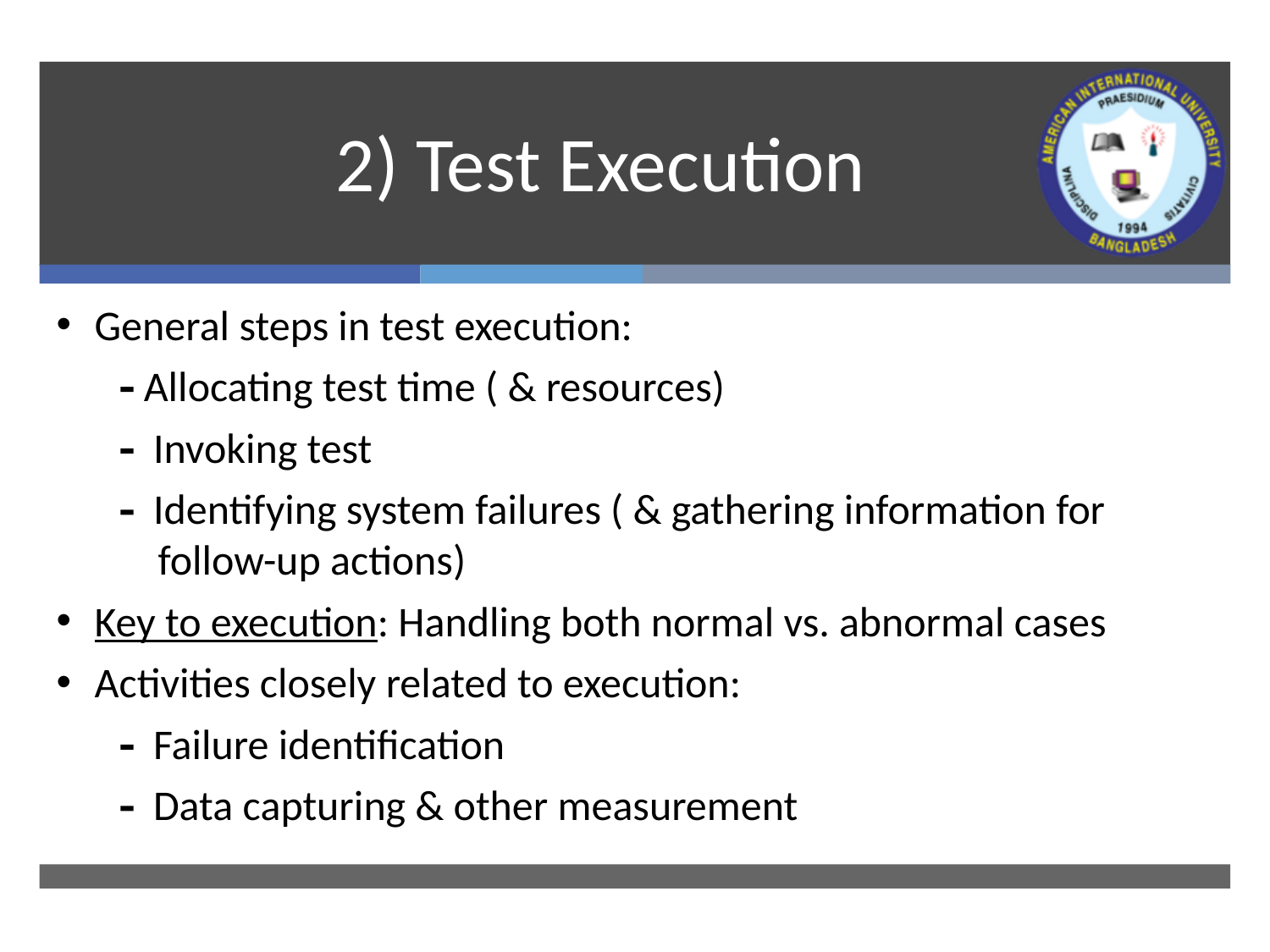

# 2) Test Execution
General steps in test execution:
− Allocating test time ( & resources)
−  Invoking test
−  Identifying system failures ( & gathering information for follow-up actions)
Key to execution: Handling both normal vs. abnormal cases
Activities closely related to execution:
−  Failure identification
−  Data capturing & other measurement